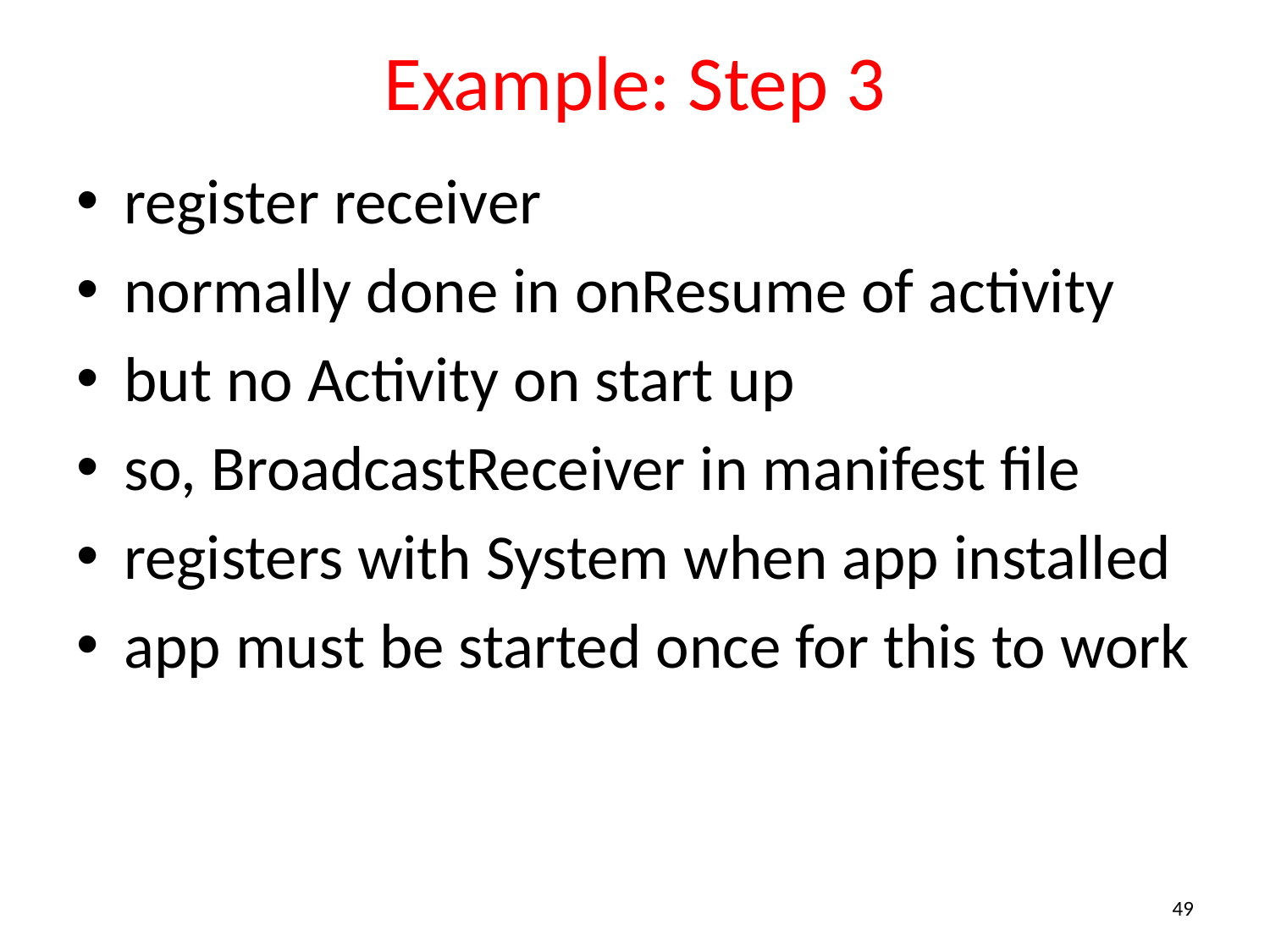

# Example: Step 3
register receiver
normally done in onResume of activity
but no Activity on start up
so, BroadcastReceiver in manifest file
registers with System when app installed
app must be started once for this to work
49